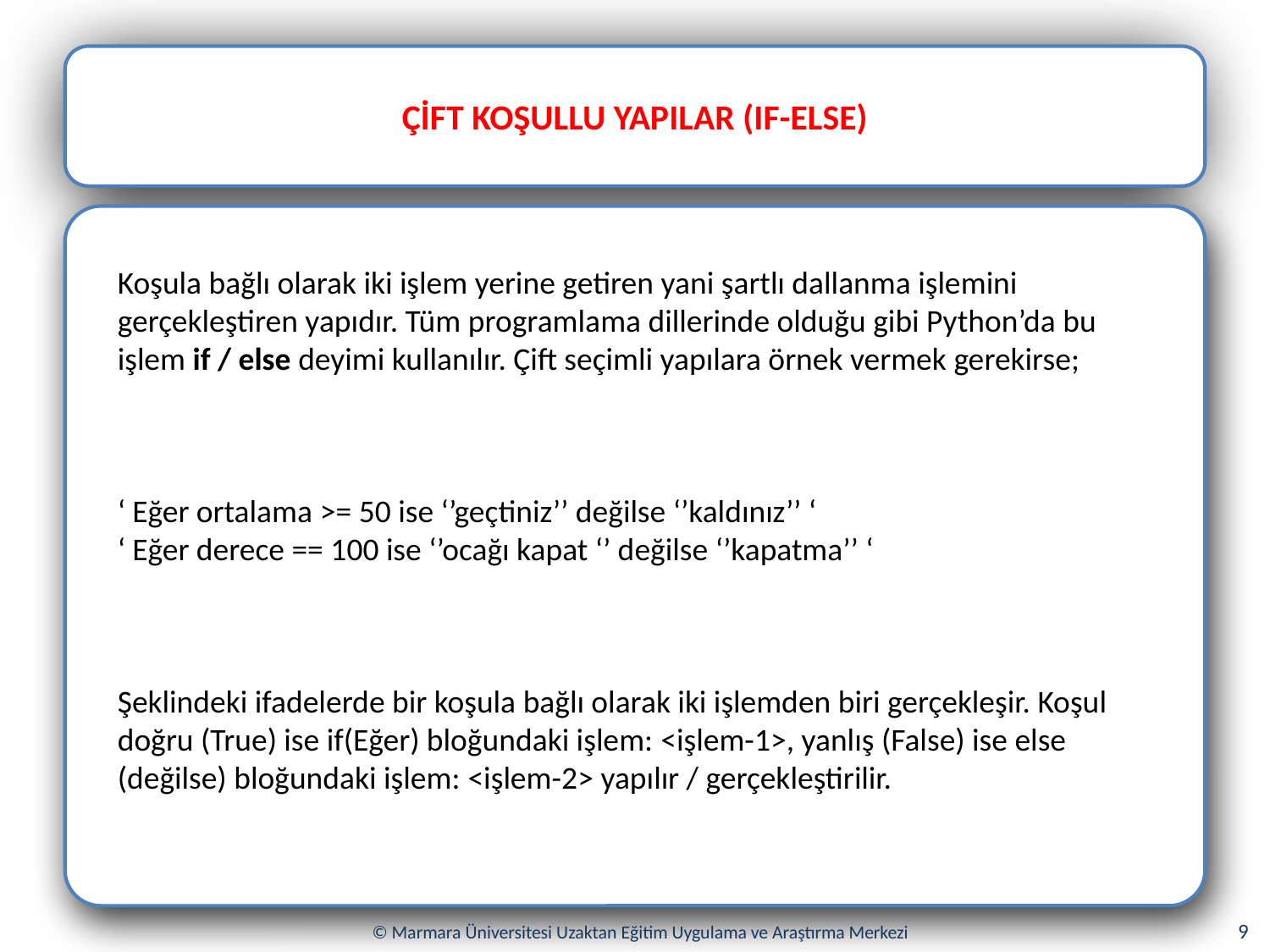

ÇİFT KOŞULLU YAPILAR (IF-ELSE)

Koşula bağlı olarak iki işlem yerine getiren yani şartlı dallanma işlemini gerçekleştiren yapıdır. Tüm programlama dillerinde olduğu gibi Python’da bu işlem if / else deyimi kullanılır. Çift seçimli yapılara örnek vermek gerekirse;

‘ Eğer ortalama >= 50 ise ‘’geçtiniz’’ değilse ‘’kaldınız’’ ‘
‘ Eğer derece == 100 ise ‘’ocağı kapat ‘’ değilse ‘’kapatma’’ ‘

Şeklindeki ifadelerde bir koşula bağlı olarak iki işlemden biri gerçekleşir. Koşul doğru (True) ise if(Eğer) bloğundaki işlem: <işlem-1>, yanlış (False) ise else (değilse) bloğundaki işlem: <işlem-2> yapılır / gerçekleştirilir.
9
© Marmara Üniversitesi Uzaktan Eğitim Uygulama ve Araştırma Merkezi